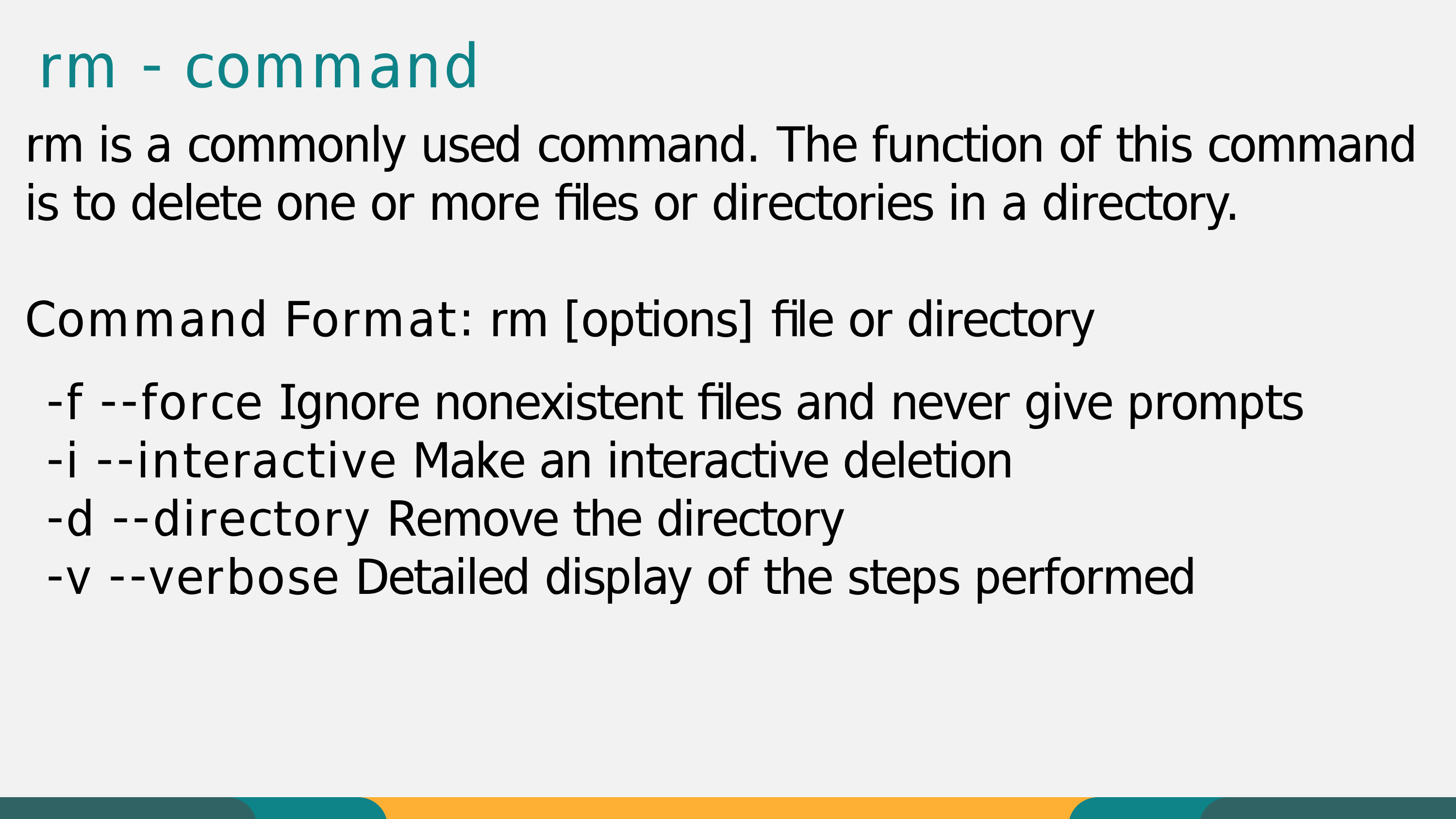

rm - command
rm is a commonly used command. The function of this command is to delete one or more files or directories in a directory.

Command Format: rm [options] file or directory
-f --force Ignore nonexistent files and never give prompts
-i --interactive Make an interactive deletion
-d --directory Remove the directory
-v --verbose Detailed display of the steps performed